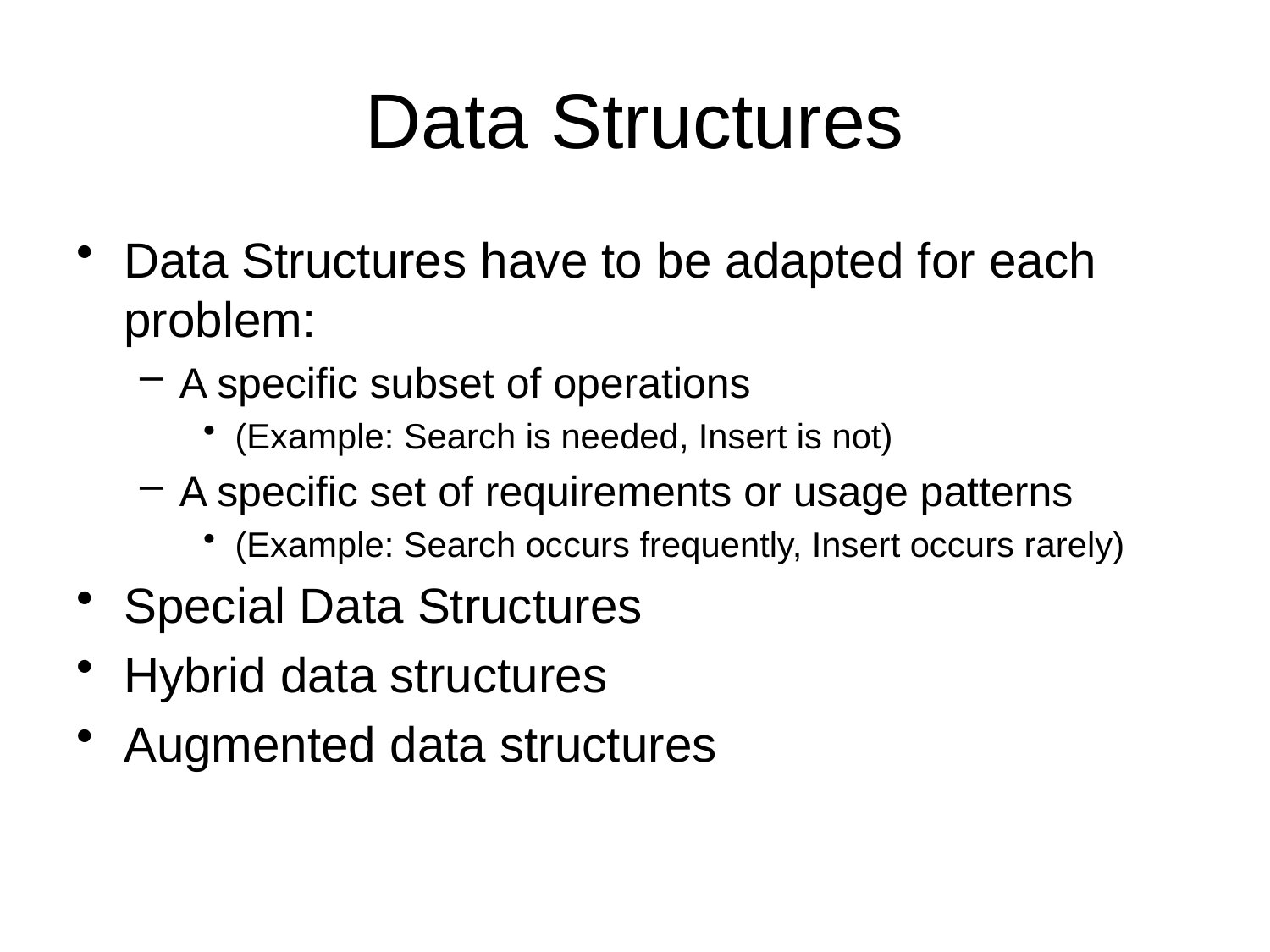

# Data Structures
Data Structures have to be adapted for each problem:
A specific subset of operations
(Example: Search is needed, Insert is not)
A specific set of requirements or usage patterns
(Example: Search occurs frequently, Insert occurs rarely)
Special Data Structures
Hybrid data structures
Augmented data structures